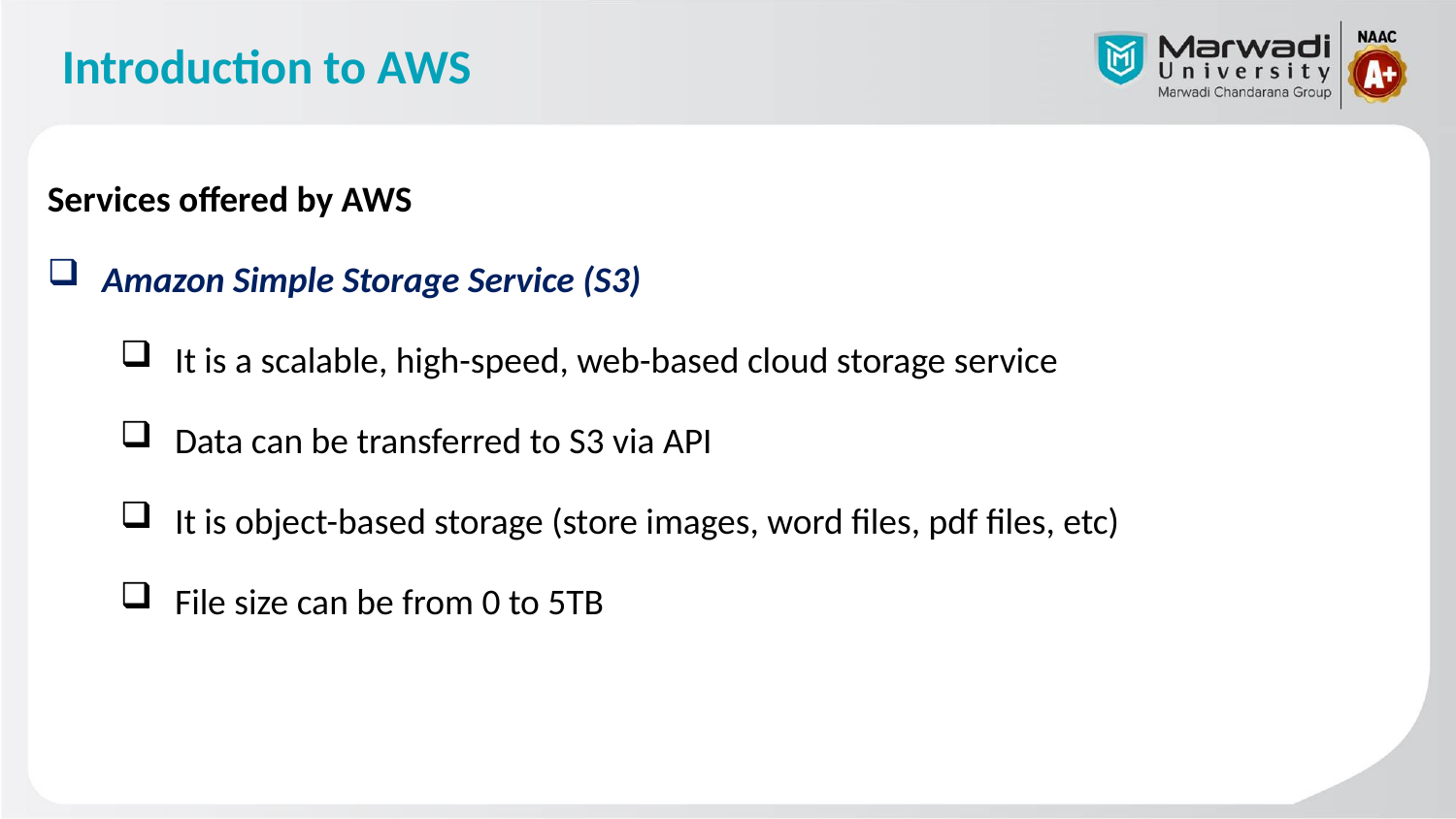

# Introduction to AWS
Services offered by AWS
Amazon Simple Storage Service (S3)
It is a scalable, high-speed, web-based cloud storage service
Data can be transferred to S3 via API
It is object-based storage (store images, word files, pdf files, etc)
File size can be from 0 to 5TB